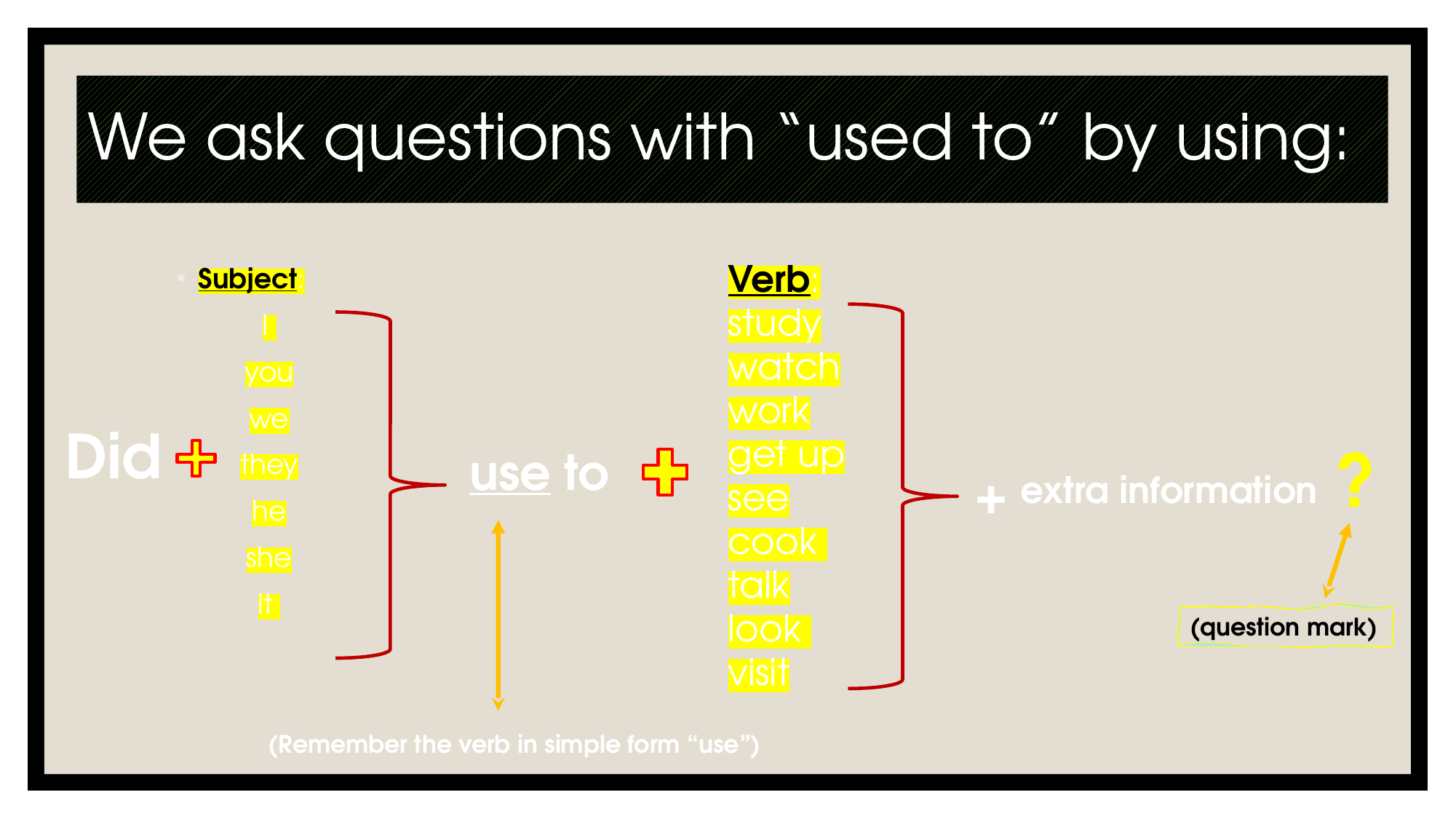

We ask questions with “used to” by using:
Verb:
study
watch
work
get up
see
cook
talk
look
visit

Subject:
I
you
we
they
he
she
it

Did

?

 use to

+
extra information

(question mark)
(Remember the verb in simple form “use”)